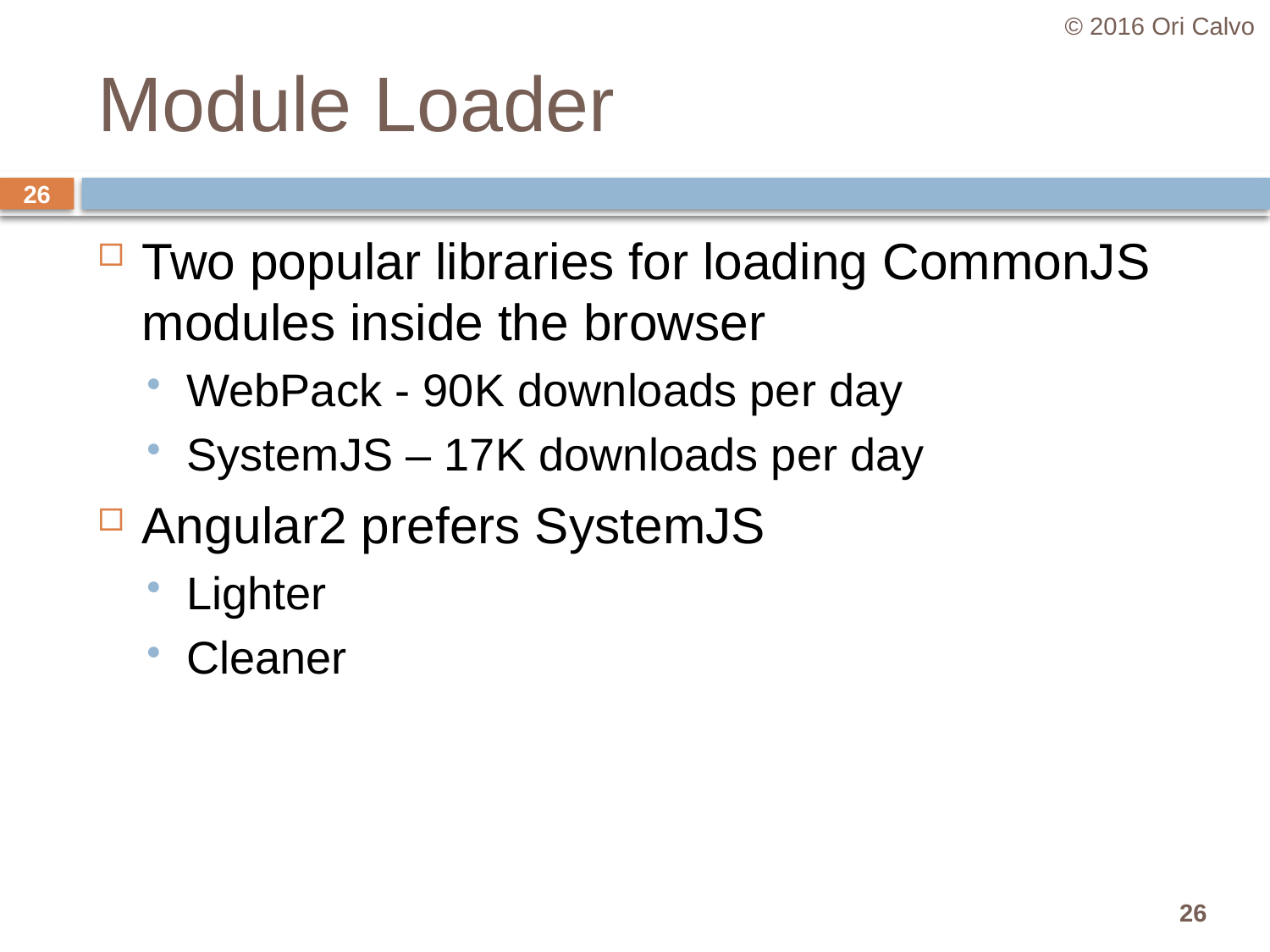

© 2016 Ori Calvo
# Module Loader
26
Two popular libraries for loading CommonJS modules inside the browser
WebPack - 90K downloads per day
SystemJS – 17K downloads per day
Angular2 prefers SystemJS
Lighter
Cleaner